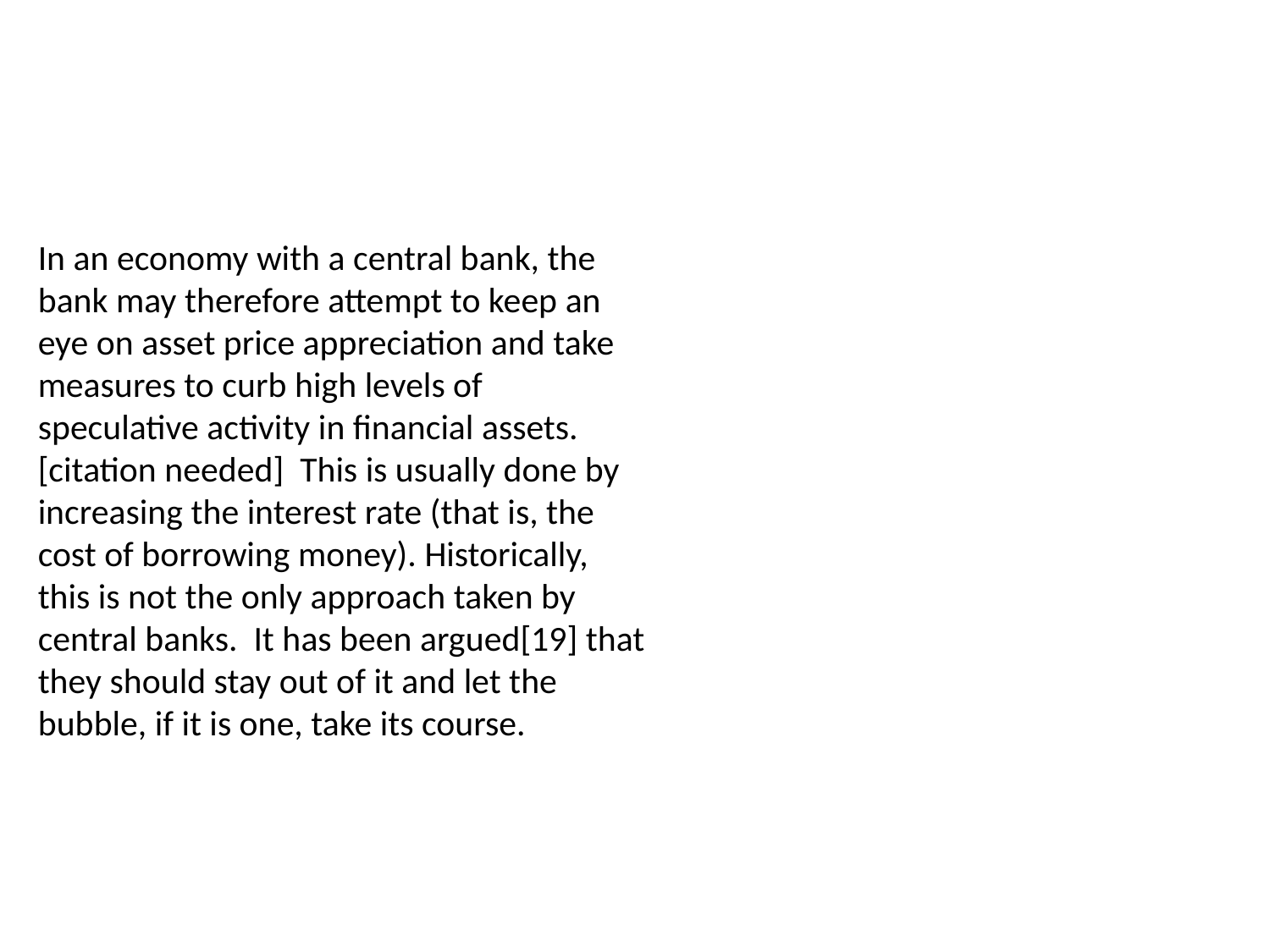

In an economy with a central bank, the bank may therefore attempt to keep an eye on asset price appreciation and take measures to curb high levels of speculative activity in financial assets.[citation needed]  This is usually done by increasing the interest rate (that is, the cost of borrowing money). Historically, this is not the only approach taken by central banks.  It has been argued[19] that they should stay out of it and let the bubble, if it is one, take its course.